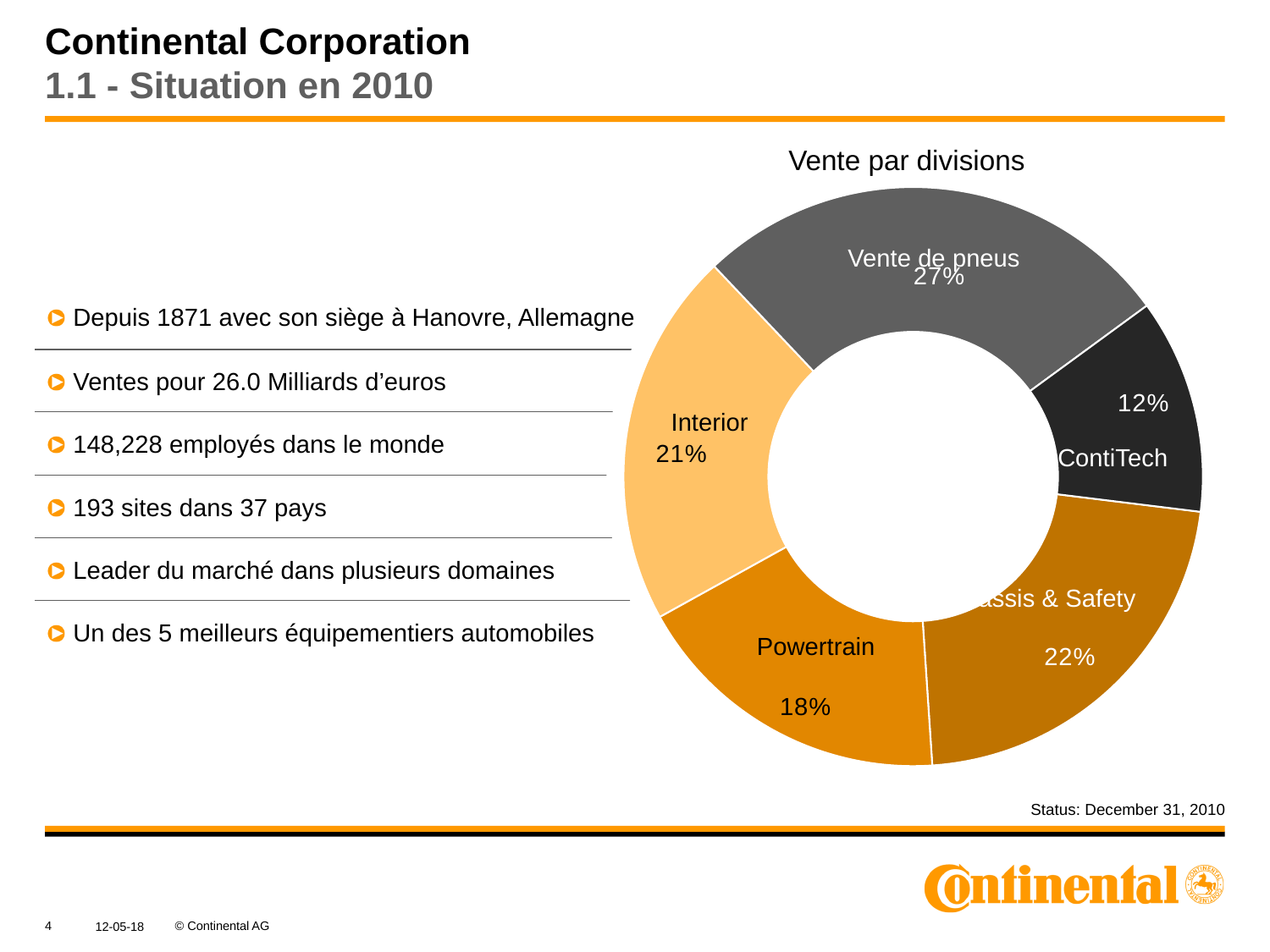

# Continental Corporation 1.1 - Situation en 2010

### Chart

| Category | Umsatzanteile |
|---|---|
| Chassis & Safety | 0.22000000000000014 |
| Powertrain | 0.1800000000000002 |
| Interior | 0.2100000000000002 |
| Pkw-Reifen | 0.27 |
| ContiTech | 0.12000000000000002 |
Vente par divisions

Vente de pneus
| Depuis 1871 avec son siège à Hanovre, Allemagne |
| --- |
| Ventes pour 26.0 Milliards d’euros |
| 148,228 employés dans le monde |
| 193 sites dans 37 pays |
| Leader du marché dans plusieurs domaines |
| Un des 5 meilleurs équipementiers automobiles |
Interior
ContiTech
Chassis & Safety
Powertrain
Status: December 31, 2010
4
© Continental AG
12-05-18